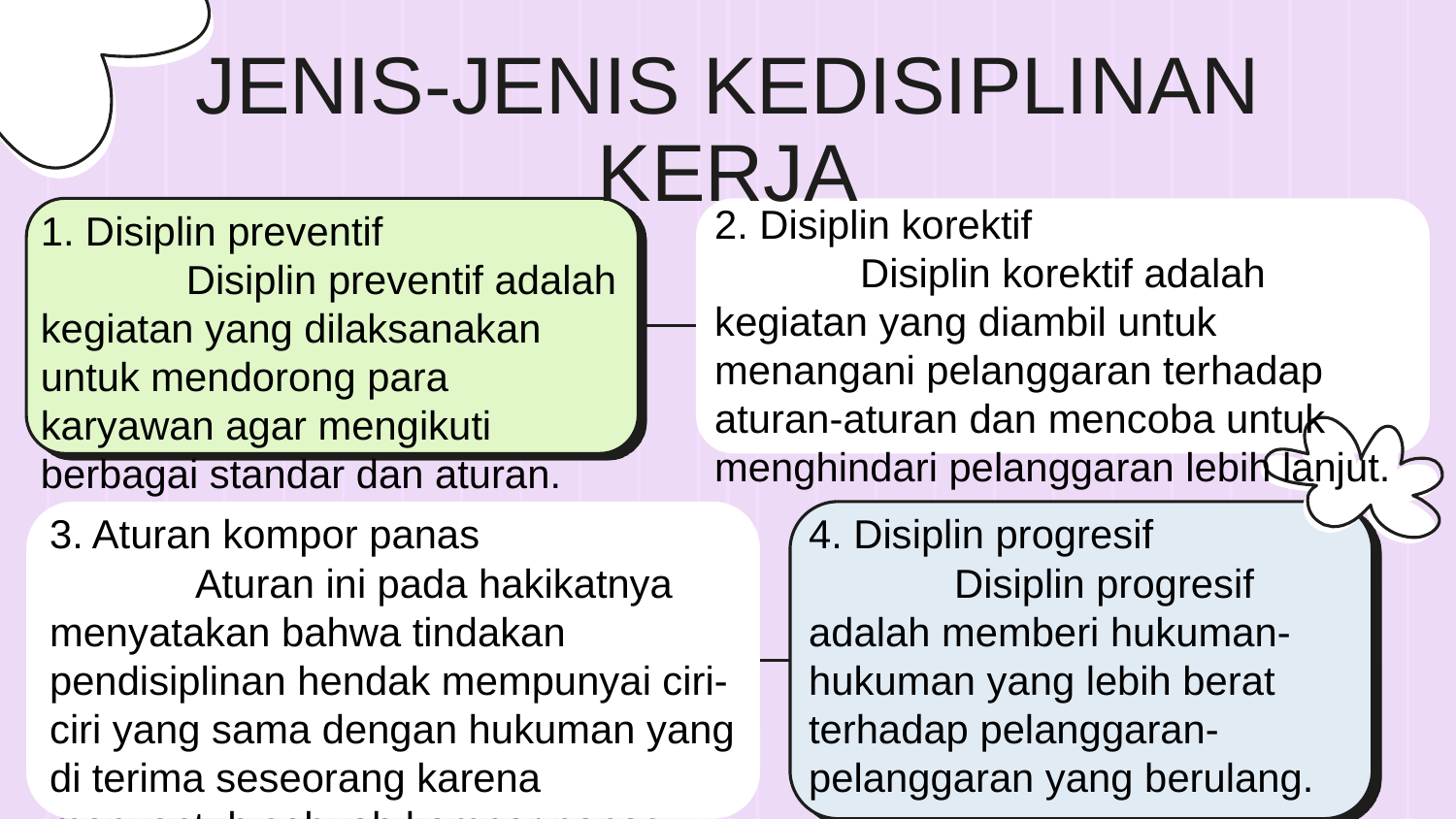

# JENIS-JENIS KEDISIPLINAN KERJA
2. Disiplin korektif
	Disiplin korektif adalah kegiatan yang diambil untuk menangani pelanggaran terhadap aturan-aturan dan mencoba untuk menghindari pelanggaran lebih lanjut.
1. Disiplin preventif
	Disiplin preventif adalah kegiatan yang dilaksanakan untuk mendorong para karyawan agar mengikuti berbagai standar dan aturan.

4. Disiplin progresif
	Disiplin progresif adalah memberi hukuman-hukuman yang lebih berat terhadap pelanggaran-pelanggaran yang berulang.
3. Aturan kompor panas
	Aturan ini pada hakikatnya menyatakan bahwa tindakan pendisiplinan hendak mempunyai ciri-ciri yang sama dengan hukuman yang di terima seseorang karena menyentuh sebuah kompor panas.